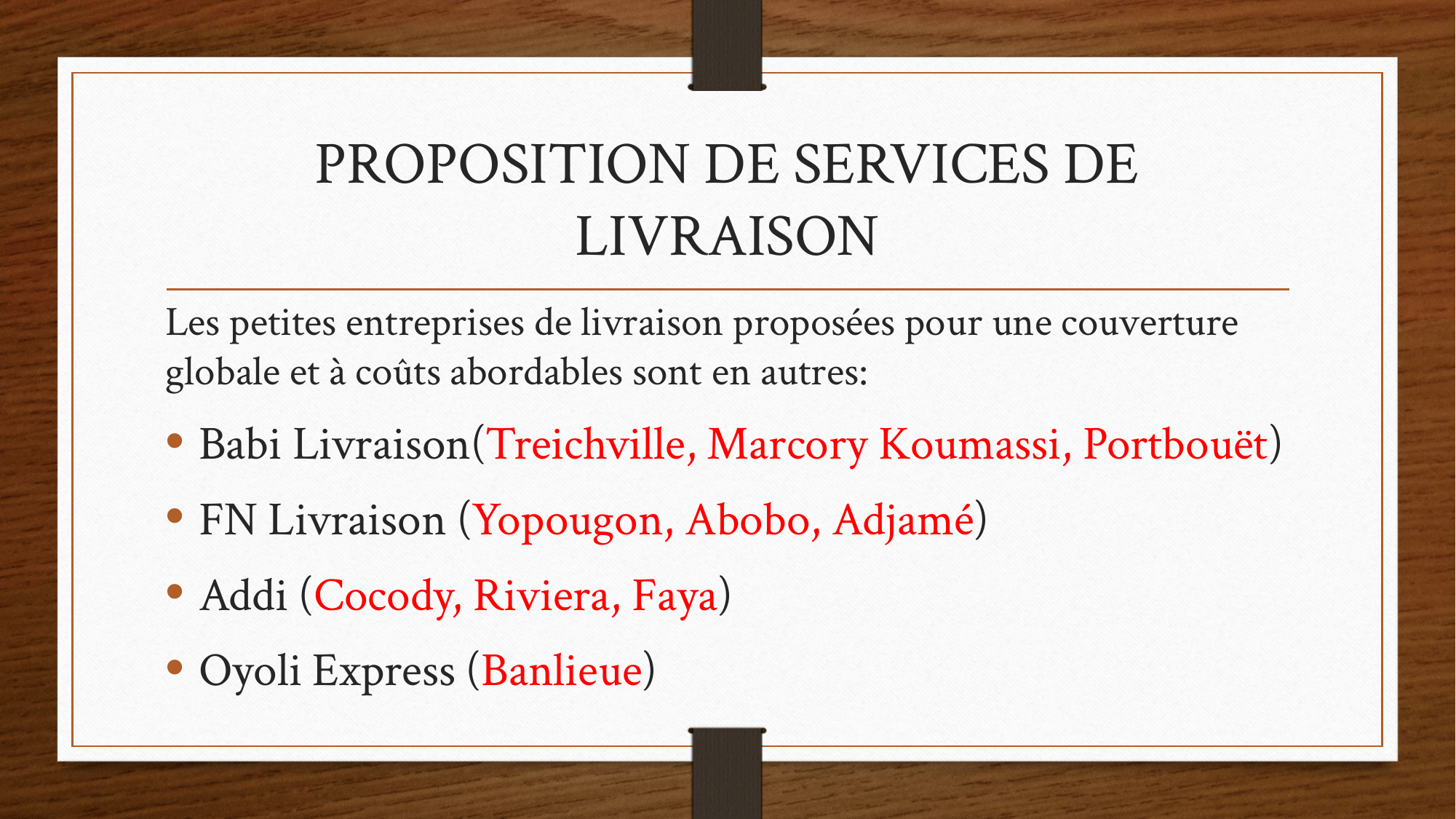

# PROPOSITION DE SERVICES DE LIVRAISON
Les petites entreprises de livraison proposées pour une couverture globale et à coûts abordables sont en autres:
Babi Livraison(Treichville, Marcory Koumassi, Portbouët)
FN Livraison (Yopougon, Abobo, Adjamé)
Addi (Cocody, Riviera, Faya)
Oyoli Express (Banlieue)